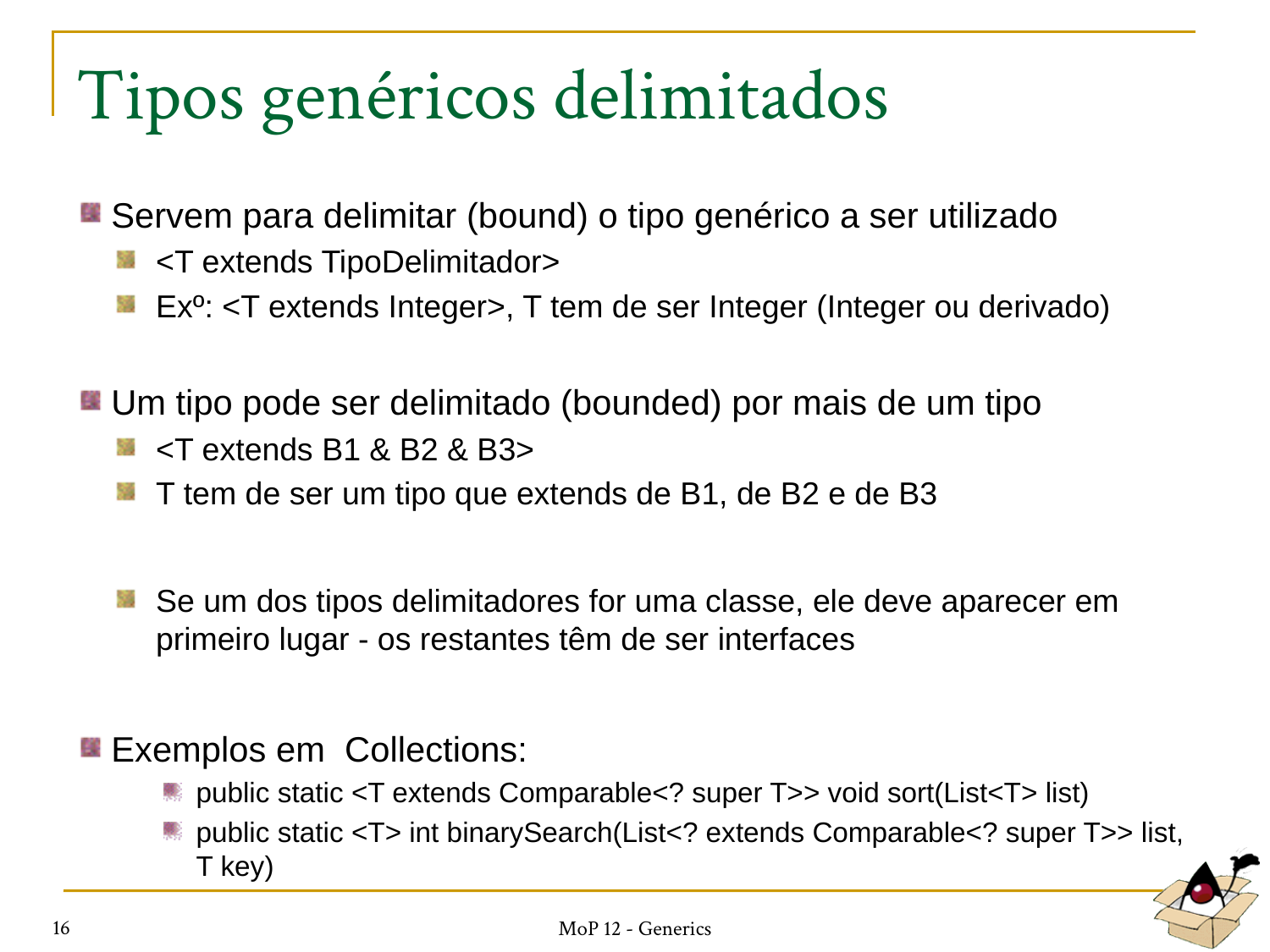

# Tipos genéricos delimitados
Servem para delimitar (bound) o tipo genérico a ser utilizado
<T extends TipoDelimitador>
Exº: <T extends Integer>, T tem de ser Integer (Integer ou derivado)

Um tipo pode ser delimitado (bounded) por mais de um tipo
<T extends B1 & B2 & B3>
T tem de ser um tipo que extends de B1, de B2 e de B3

Se um dos tipos delimitadores for uma classe, ele deve aparecer em primeiro lugar - os restantes têm de ser interfaces

Exemplos em  Collections:
public static <T extends Comparable<? super T>> void sort(List<T> list)
public static <T> int binarySearch(List<? extends Comparable<? super T>> list, T key)
MoP 12 - Generics